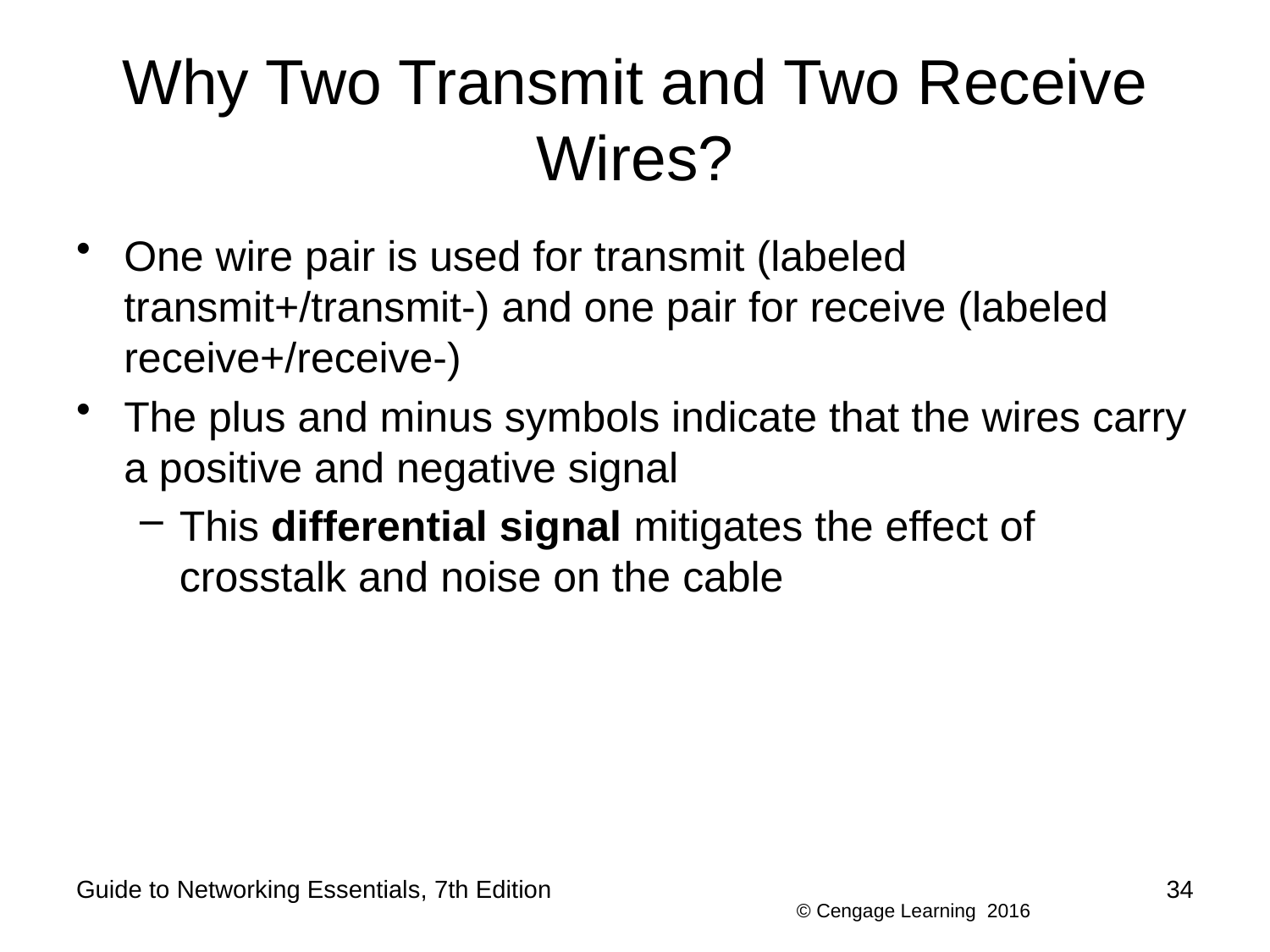

# Why Two Transmit and Two Receive Wires?
One wire pair is used for transmit (labeled transmit+/transmit-) and one pair for receive (labeled receive+/receive-)
The plus and minus symbols indicate that the wires carry a positive and negative signal
This differential signal mitigates the effect of crosstalk and noise on the cable

Guide to Networking Essentials, 7th Edition
34